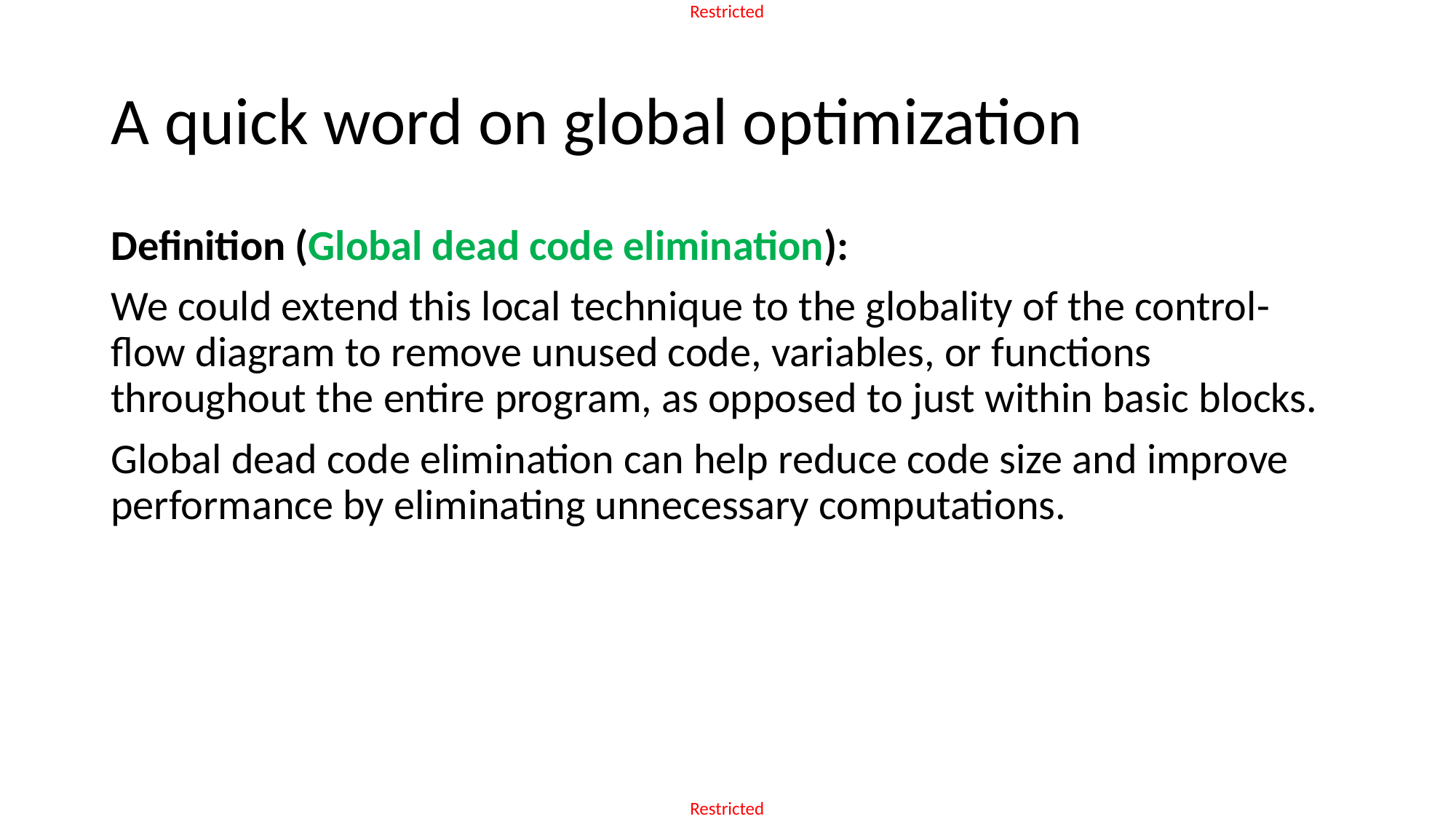

# A quick word on global optimization
Definition (Global dead code elimination):
We could extend this local technique to the globality of the control-flow diagram to remove unused code, variables, or functions throughout the entire program, as opposed to just within basic blocks.
Global dead code elimination can help reduce code size and improve performance by eliminating unnecessary computations.